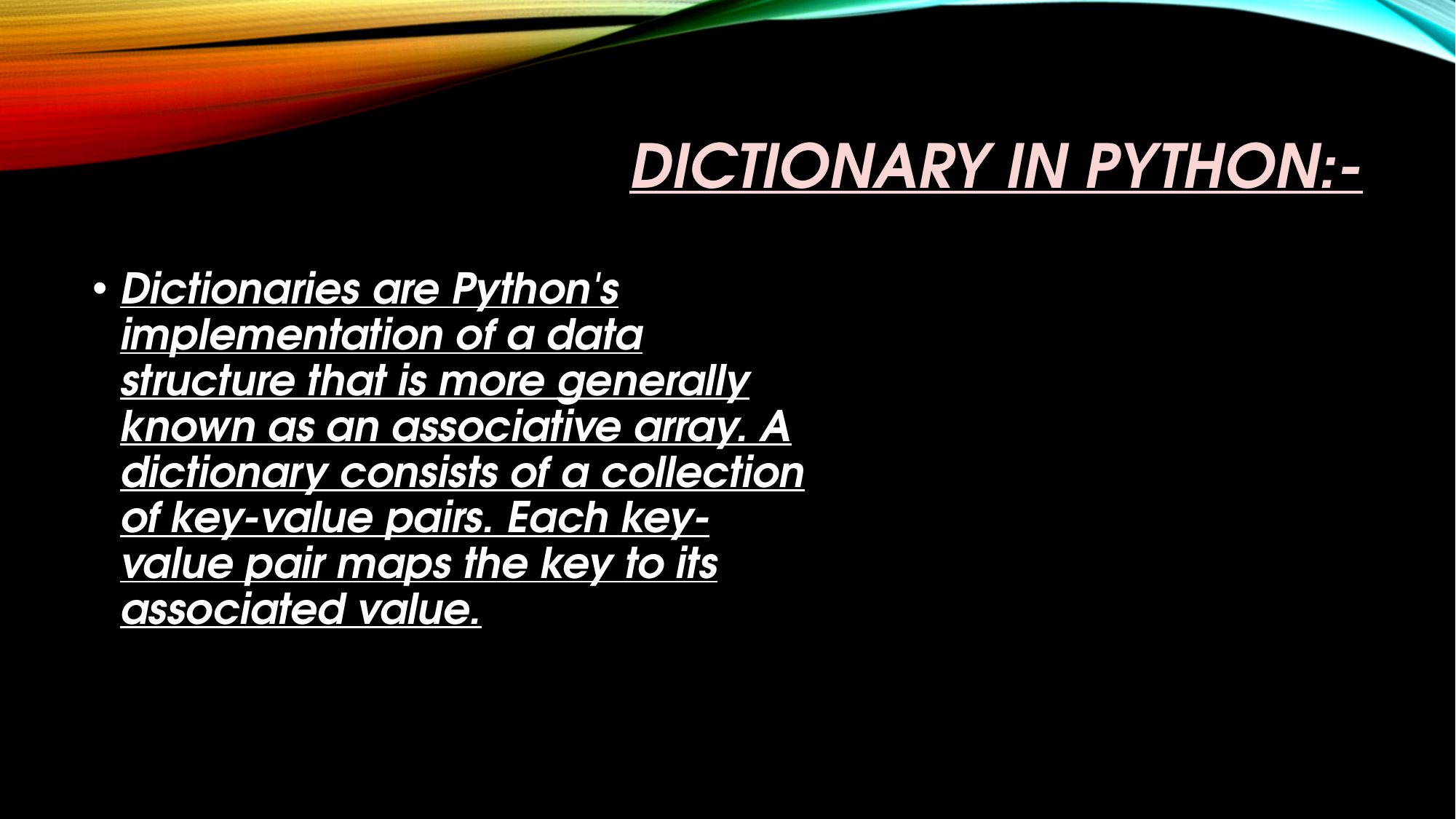

# Dictionary in python:-
Dictionaries are Python's implementation of a data structure that is more generally known as an associative array. A dictionary consists of a collection of key-value pairs. Each key-value pair maps the key to its associated value.